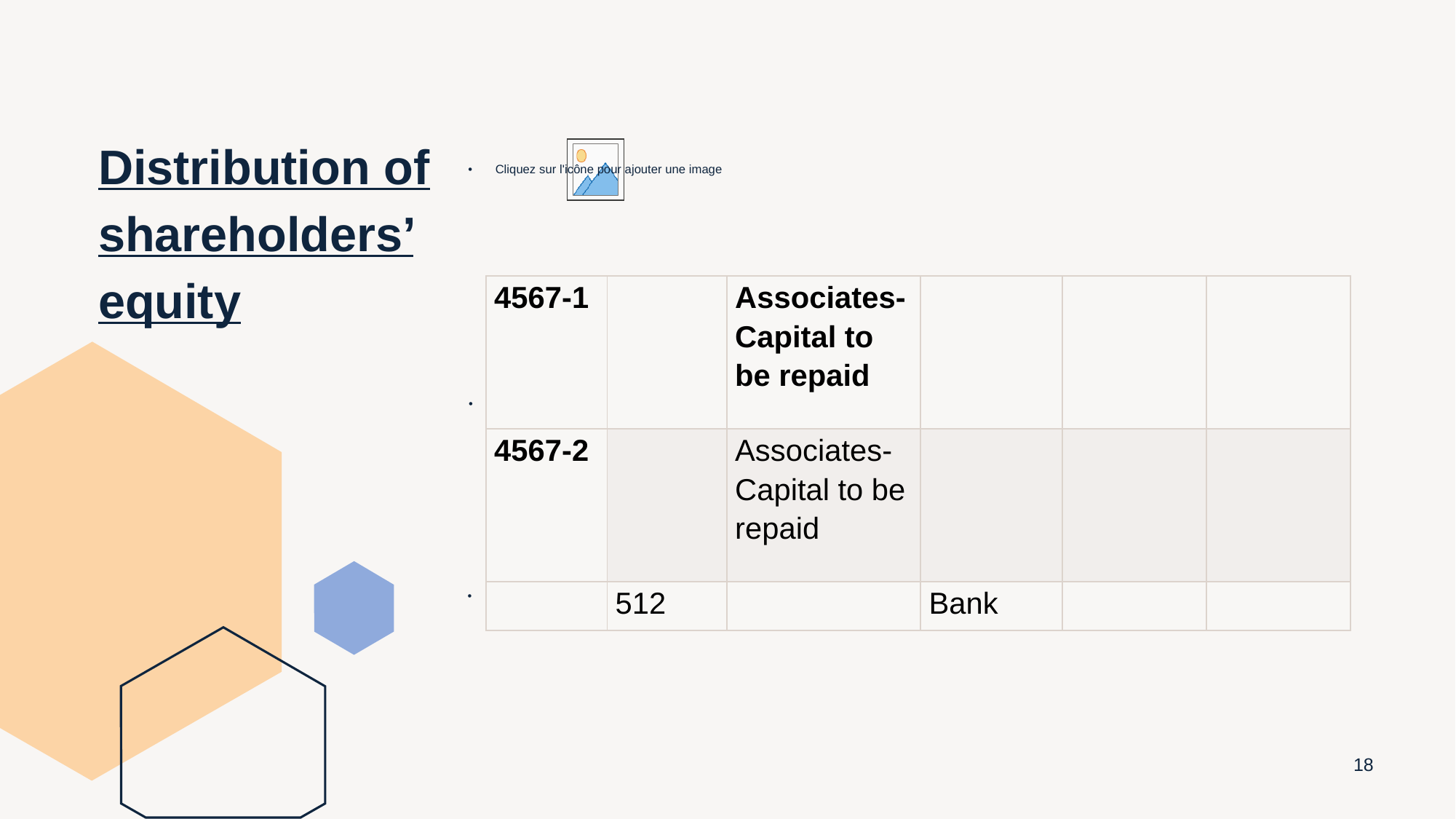

# Distribution of shareholders’ equity

| 4567-1 |  | Associates- Capital to be repaid |  |  |  |
| --- | --- | --- | --- | --- | --- |
| 4567-2 |  | Associates- Capital to be repaid |  |  |  |
|  | 512 |  | Bank |  |  |

18